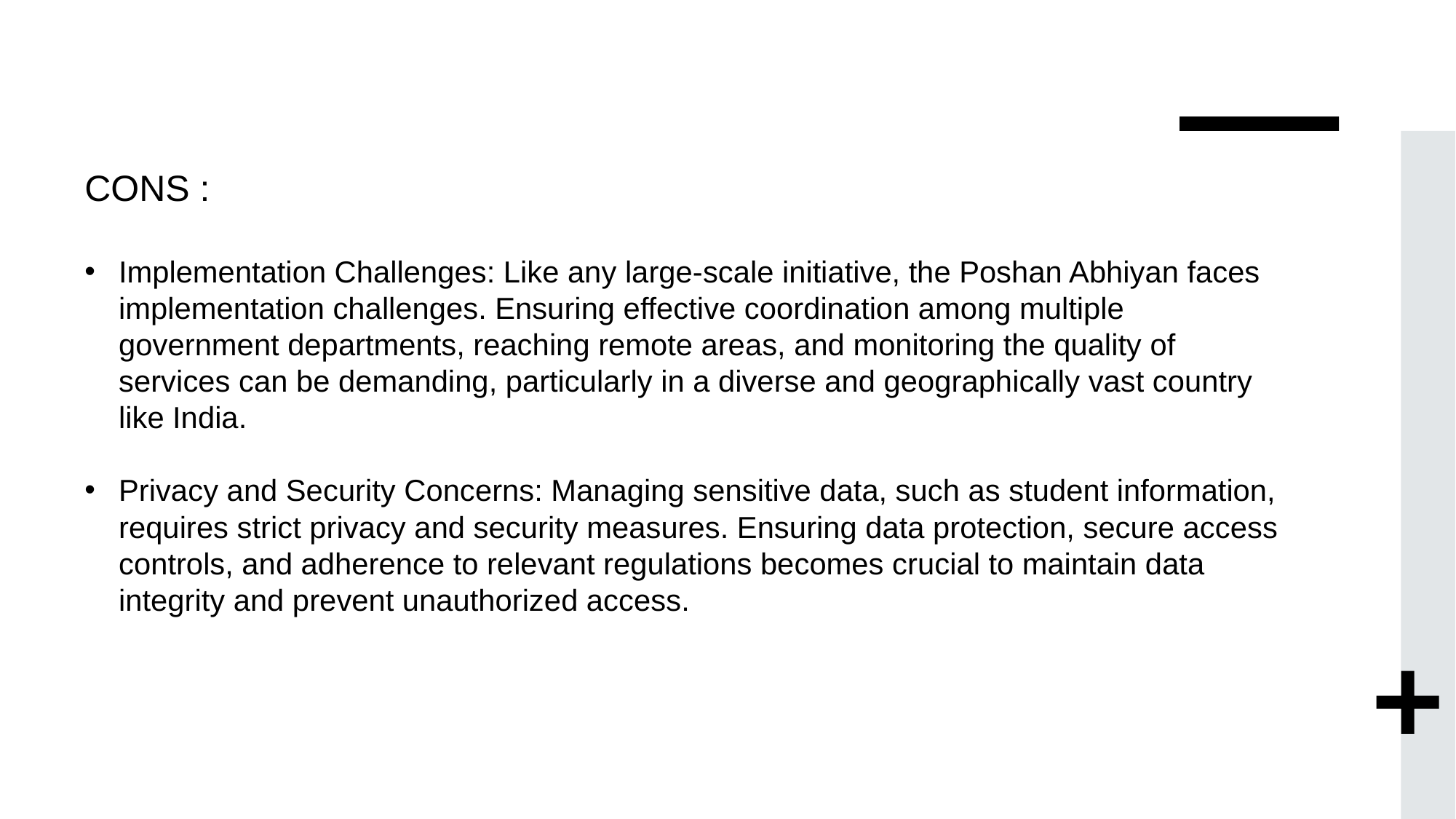

# CONS :
Implementation Challenges: Like any large-scale initiative, the Poshan Abhiyan faces implementation challenges. Ensuring effective coordination among multiple government departments, reaching remote areas, and monitoring the quality of services can be demanding, particularly in a diverse and geographically vast country like India.
Privacy and Security Concerns: Managing sensitive data, such as student information, requires strict privacy and security measures. Ensuring data protection, secure access controls, and adherence to relevant regulations becomes crucial to maintain data integrity and prevent unauthorized access.